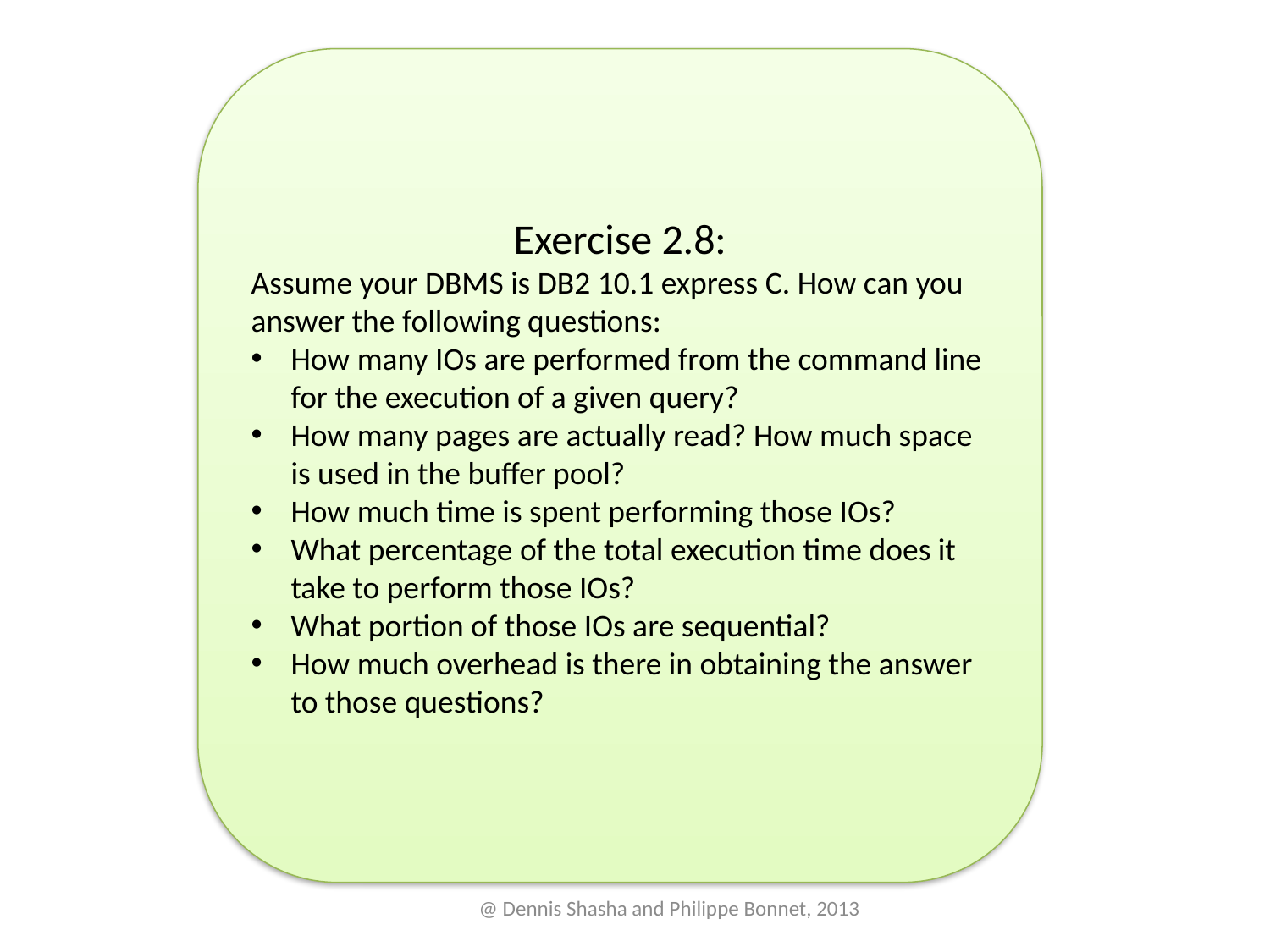

Exercise 2.8:
Assume your DBMS is DB2 10.1 express C. How can you answer the following questions:
How many IOs are performed from the command line for the execution of a given query?
How many pages are actually read? How much space is used in the buffer pool?
How much time is spent performing those IOs?
What percentage of the total execution time does it take to perform those IOs?
What portion of those IOs are sequential?
How much overhead is there in obtaining the answer to those questions?
@ Dennis Shasha and Philippe Bonnet, 2013